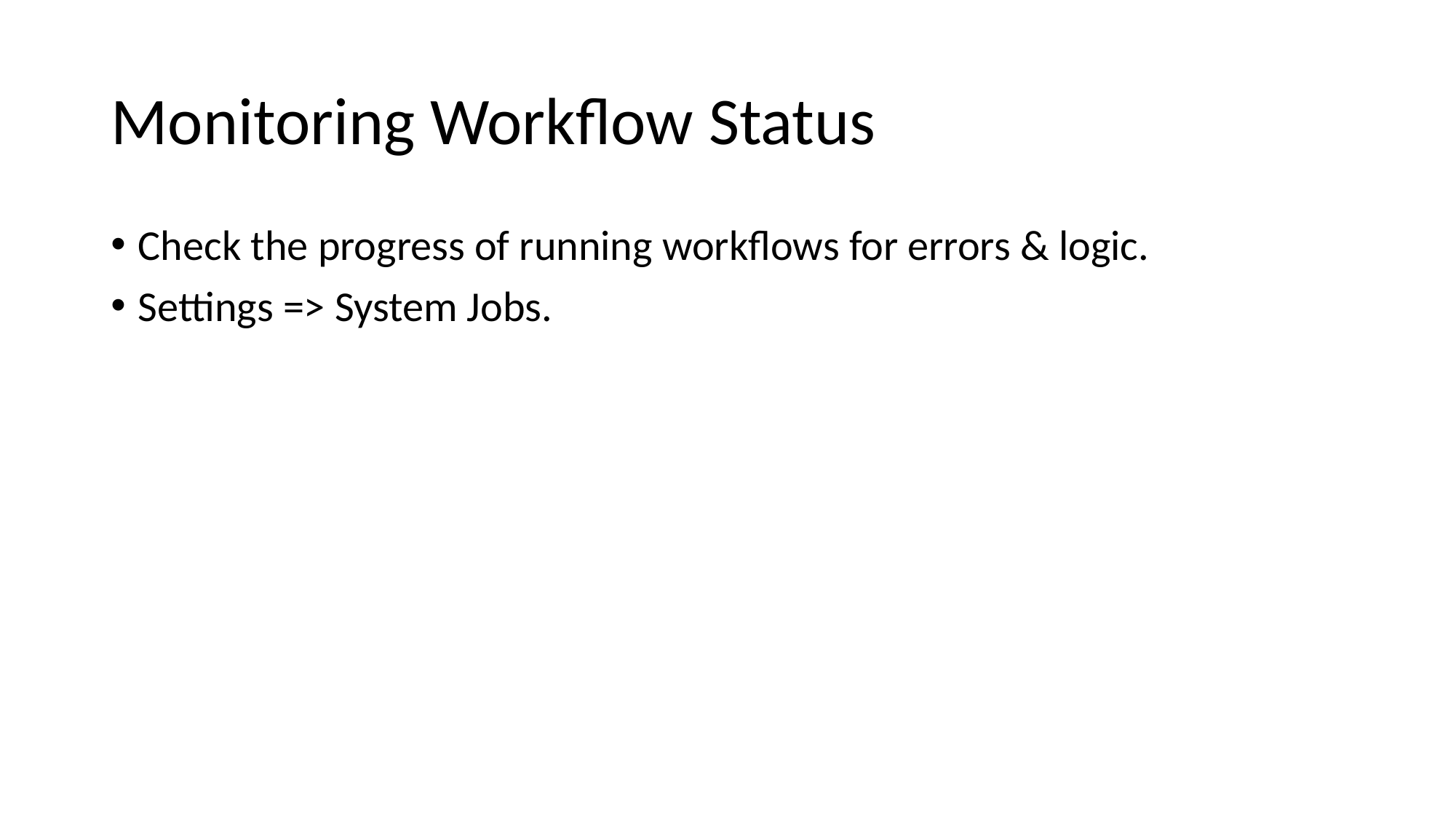

# Monitoring Workflow Status
Check the progress of running workflows for errors & logic.
Settings => System Jobs.